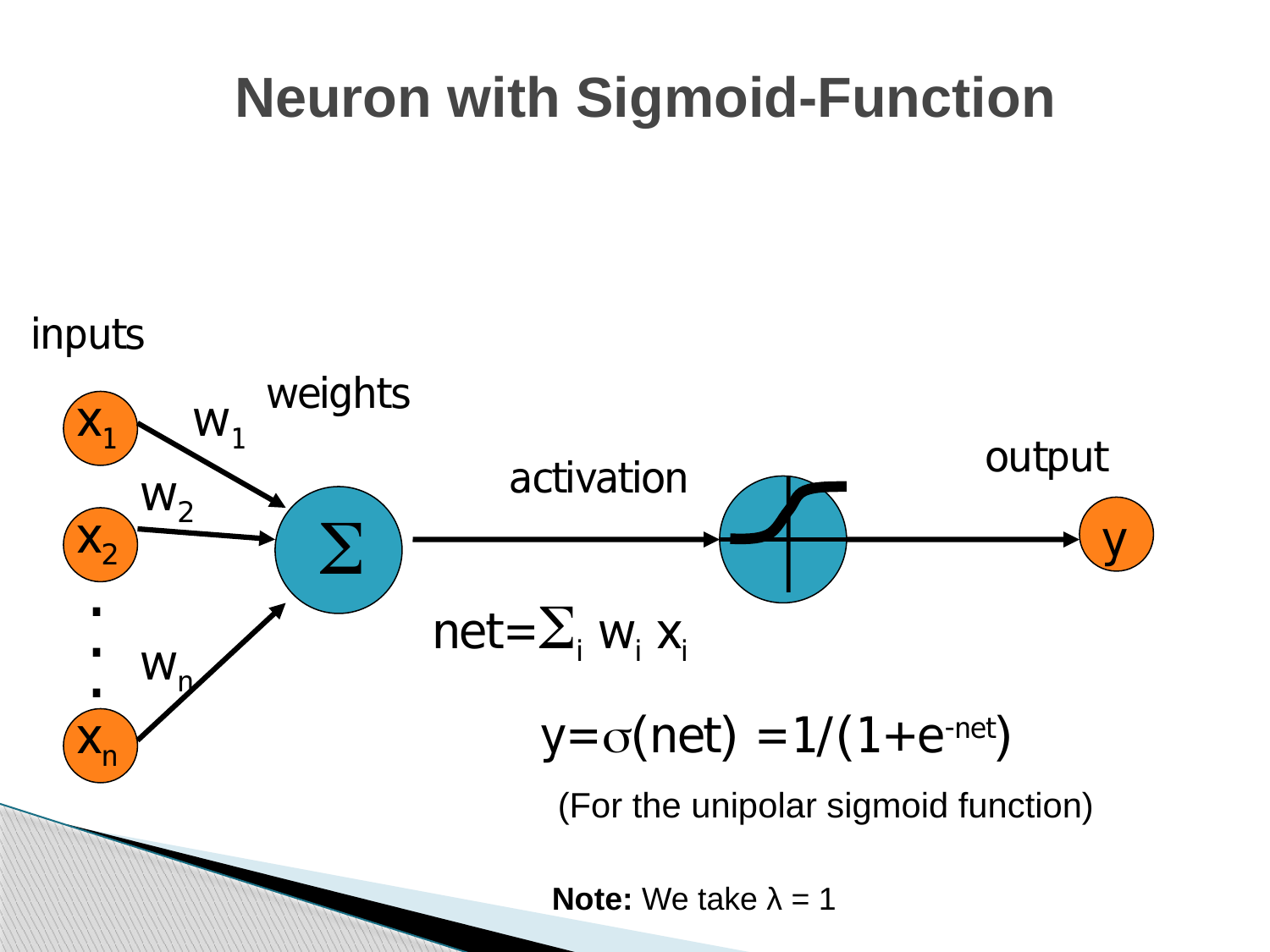

# Neuron with Sigmoid-Function
inputs
weights
x1

w1

output
activation
w2

Σ
x2

y

.
.
.

net=Σi wi xi

wn
xn

y=σ(net) =1/(1+e-net)

(For the unipolar sigmoid function)
Note: We take λ = 1